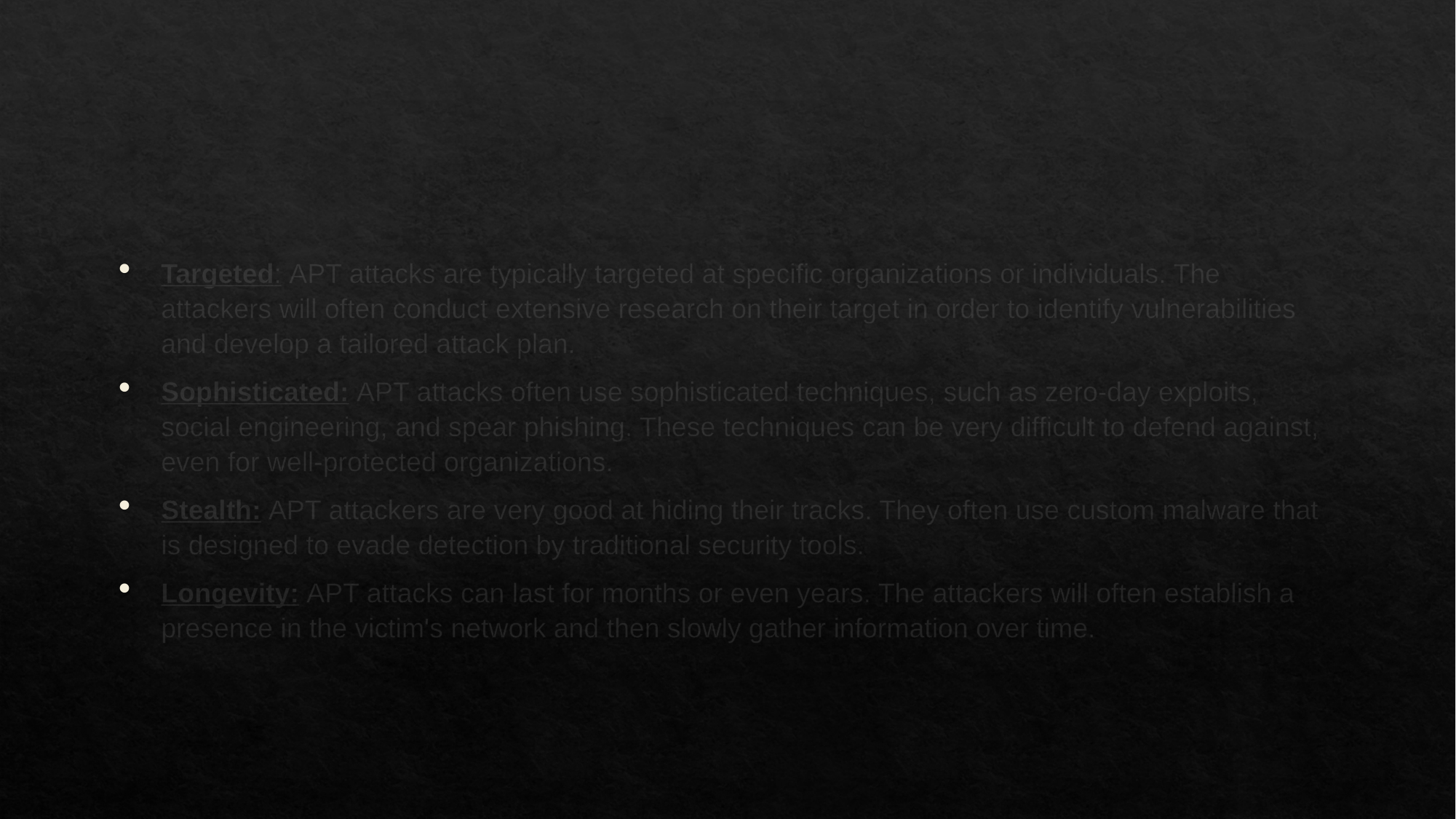

#
Targeted: APT attacks are typically targeted at specific organizations or individuals. The attackers will often conduct extensive research on their target in order to identify vulnerabilities and develop a tailored attack plan.
Sophisticated: APT attacks often use sophisticated techniques, such as zero-day exploits, social engineering, and spear phishing. These techniques can be very difficult to defend against, even for well-protected organizations.
Stealth: APT attackers are very good at hiding their tracks. They often use custom malware that is designed to evade detection by traditional security tools.
Longevity: APT attacks can last for months or even years. The attackers will often establish a presence in the victim's network and then slowly gather information over time.